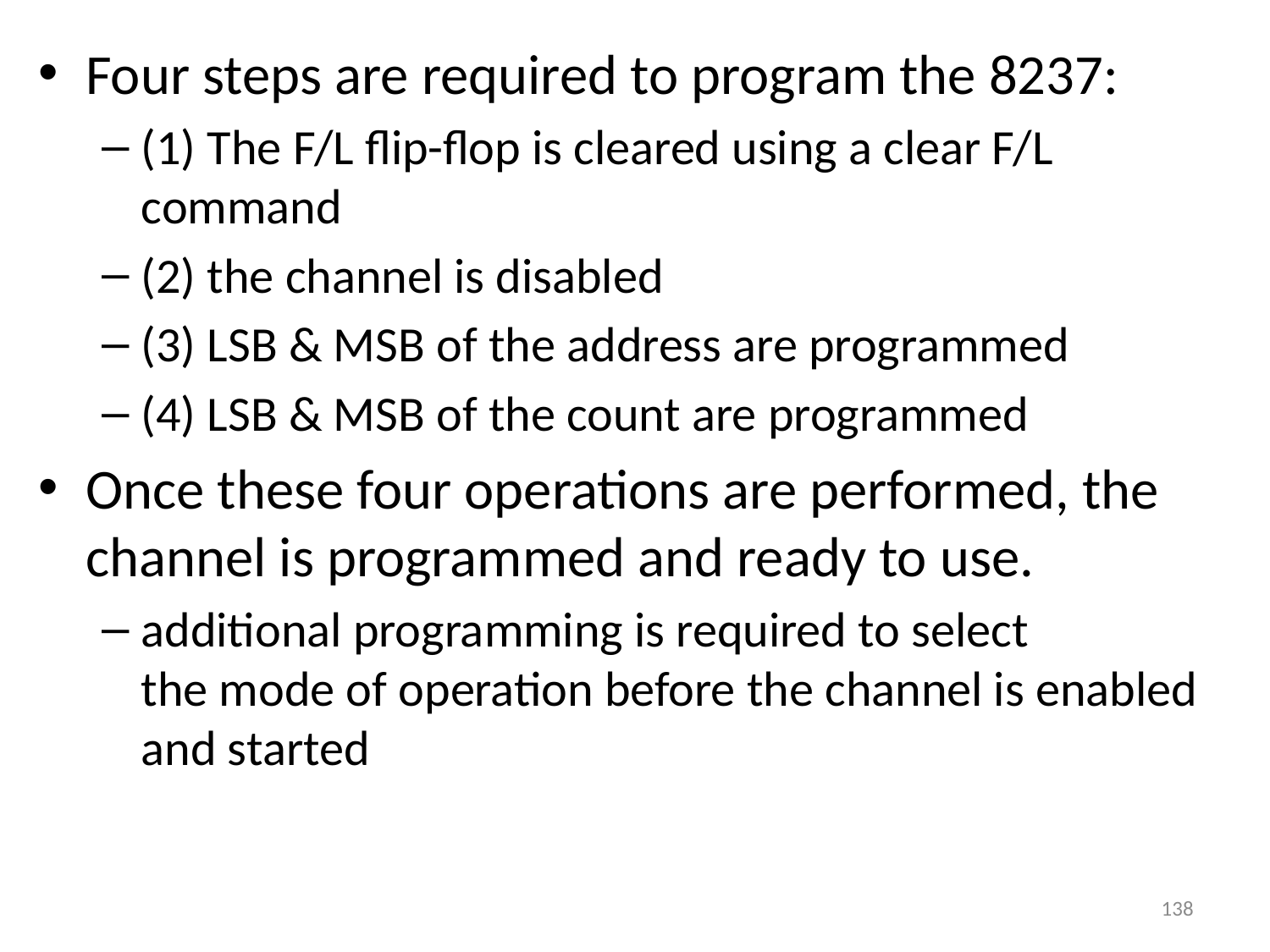

Four steps are required to program the 8237:
(1) The F/L flip-flop is cleared using a clear F/L command
(2) the channel is disabled
(3) LSB & MSB of the address are programmed
(4) LSB & MSB of the count are programmed
Once these four operations are performed, the channel is programmed and ready to use.
additional programming is required to select
the mode of operation before the channel is enabled and started
138